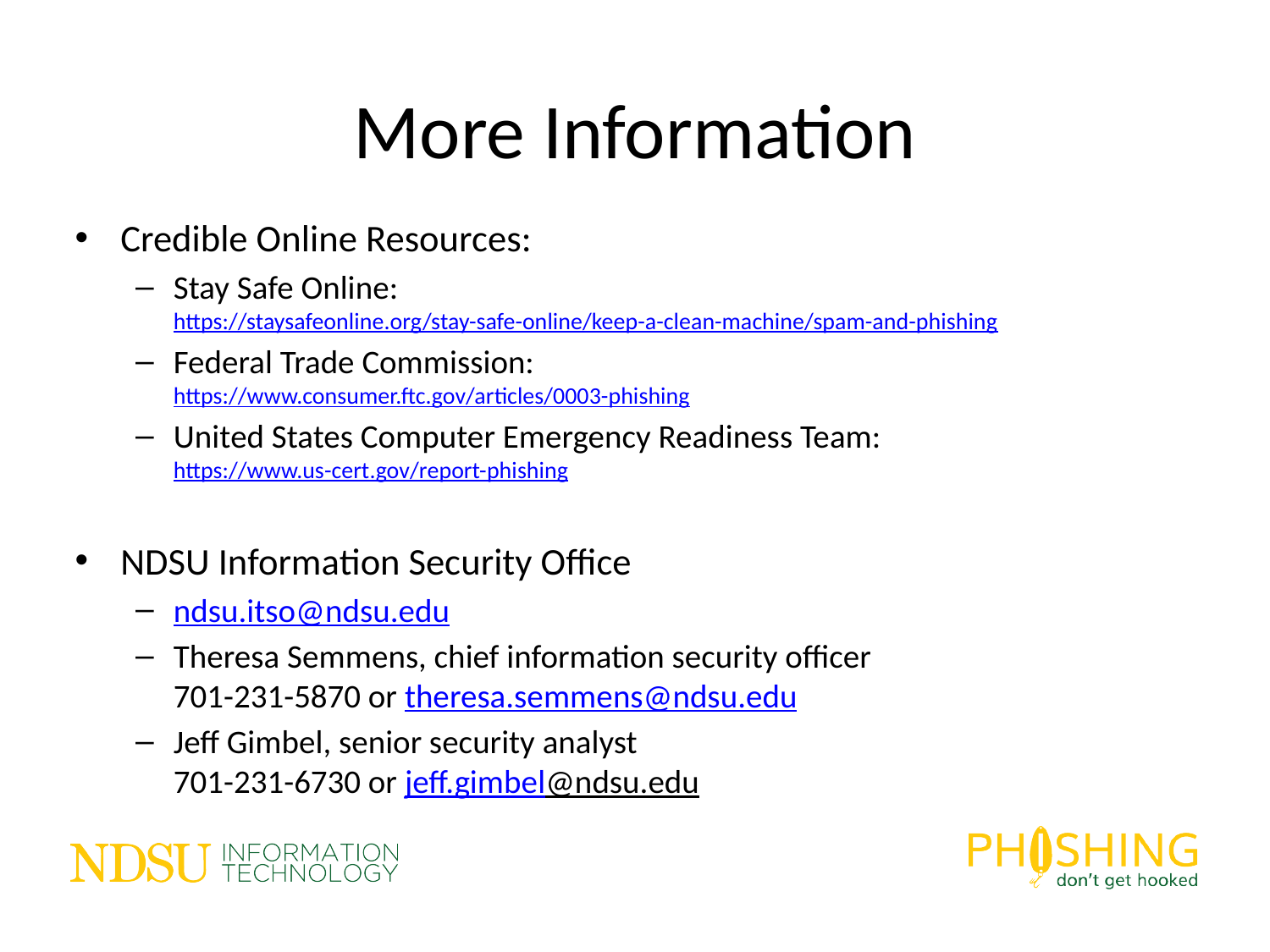

# More Information
Credible Online Resources:
Stay Safe Online:
https://staysafeonline.org/stay-safe-online/keep-a-clean-machine/spam-and-phishing
Federal Trade Commission:
https://www.consumer.ftc.gov/articles/0003-phishing
United States Computer Emergency Readiness Team:
https://www.us-cert.gov/report-phishing

NDSU Information Security Office
ndsu.itso@ndsu.edu
Theresa Semmens, chief information security officer
701-231-5870 or theresa.semmens@ndsu.edu
Jeff Gimbel, senior security analyst
701-231-6730 or jeff.gimbel@ndsu.edu